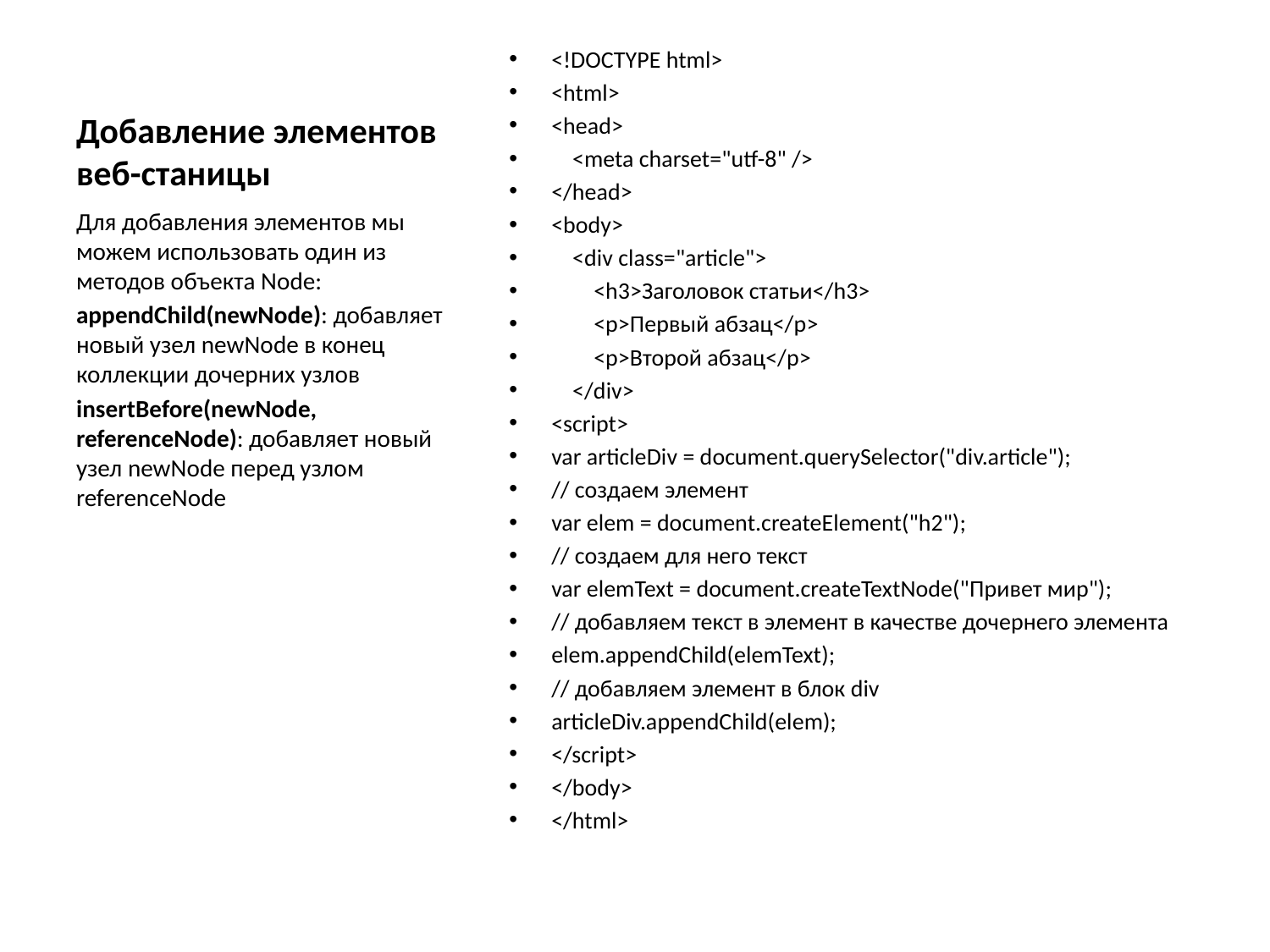

# Добавление элементов веб-станицы
<!DOCTYPE html>
<html>
<head>
    <meta charset="utf-8" />
</head>
<body>
    <div class="article">
        <h3>Заголовок статьи</h3>
        <p>Первый абзац</p>
        <p>Второй абзац</p>
    </div>
<script>
var articleDiv = document.querySelector("div.article");
// создаем элемент
var elem = document.createElement("h2");
// создаем для него текст
var elemText = document.createTextNode("Привет мир");
// добавляем текст в элемент в качестве дочернего элемента
elem.appendChild(elemText);
// добавляем элемент в блок div
articleDiv.appendChild(elem);
</script>
</body>
</html>

Для добавления элементов мы можем использовать один из методов объекта Node:
appendChild(newNode): добавляет новый узел newNode в конец коллекции дочерних узлов
insertBefore(newNode, referenceNode): добавляет новый узел newNode перед узлом referenceNode